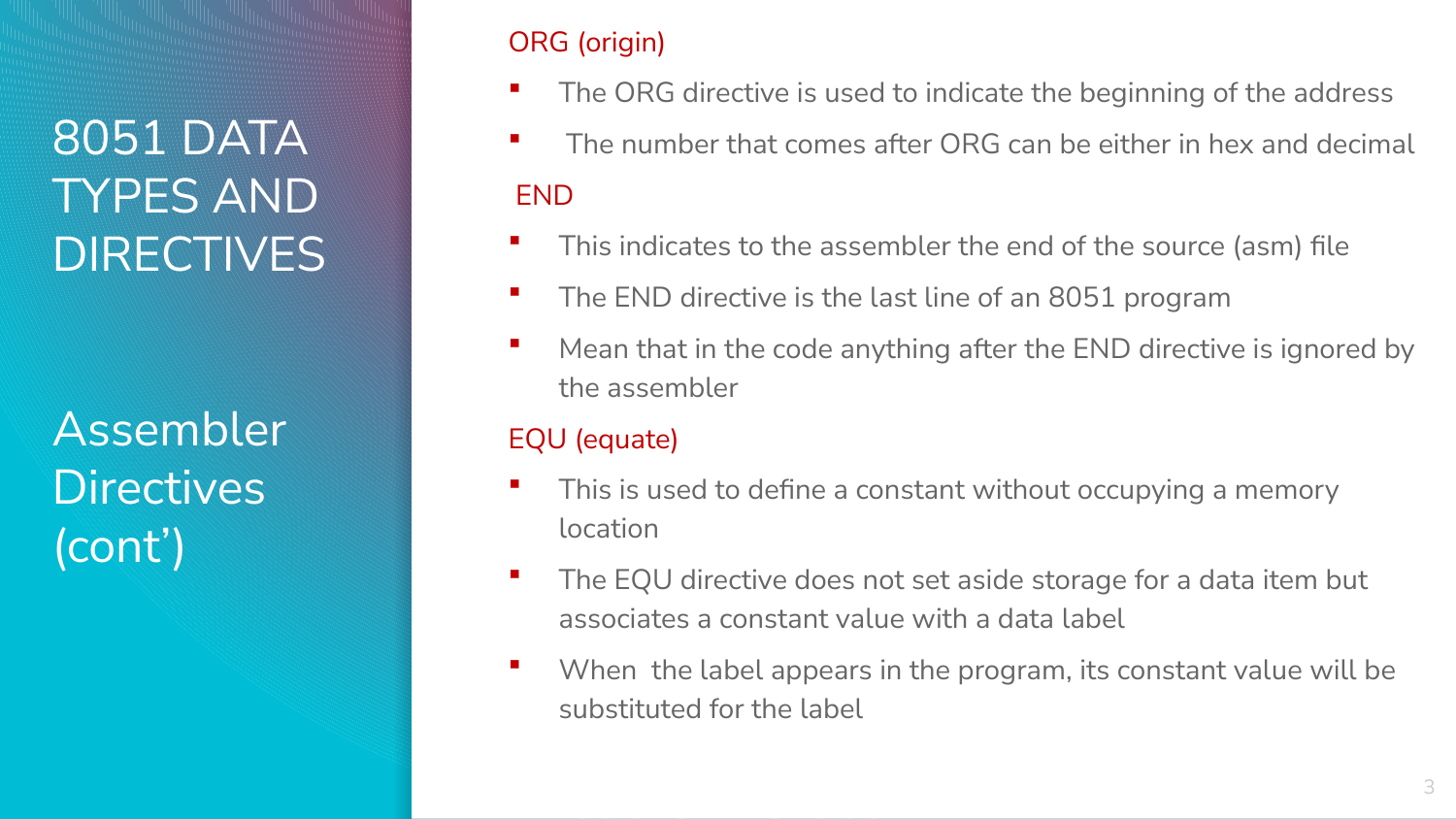

ORG (origin)
The ORG directive is used to indicate the beginning of the address
 The number that comes after ORG can be either in hex and decimal
 END
This indicates to the assembler the end of the source (asm) file
The END directive is the last line of an 8051 program
Mean that in the code anything after the END directive is ignored by the assembler
EQU (equate)
This is used to define a constant without occupying a memory location
The EQU directive does not set aside storage for a data item but associates a constant value with a data label
When  the label appears in the program, its constant value will be substituted for the label
# 8051 DATA TYPES AND DIRECTIVES Assembler Directives (cont’)
3